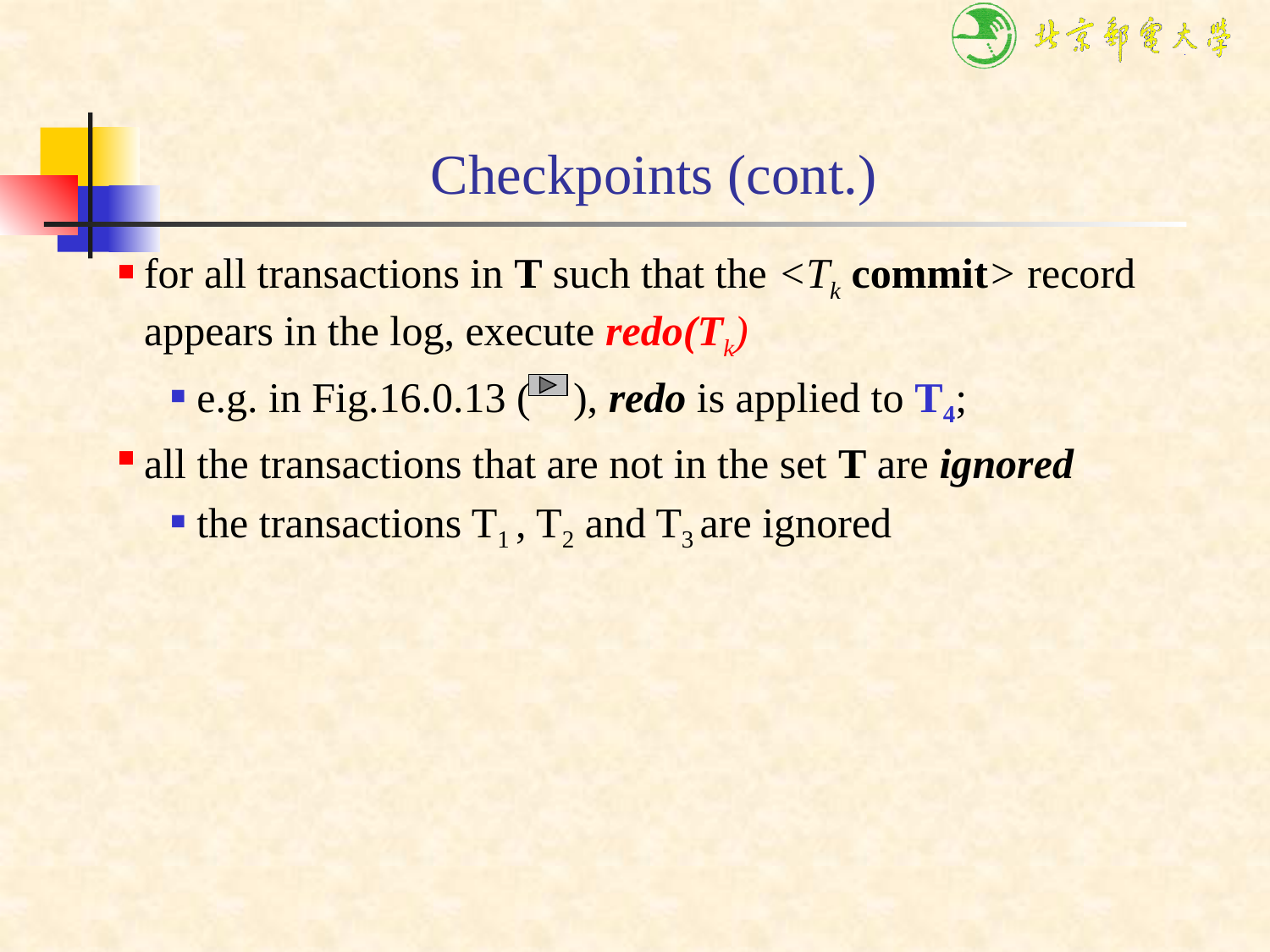

# Checkpoints (cont.)
for all transactions in T such that the <Tk commit> record appears in the log, execute redo(Tk)
e.g. in Fig.16.0.13 (    ), redo is applied to T4;
all the transactions that are not in the set T are ignored
the transactions T1 , T2 and T3 are ignored

53